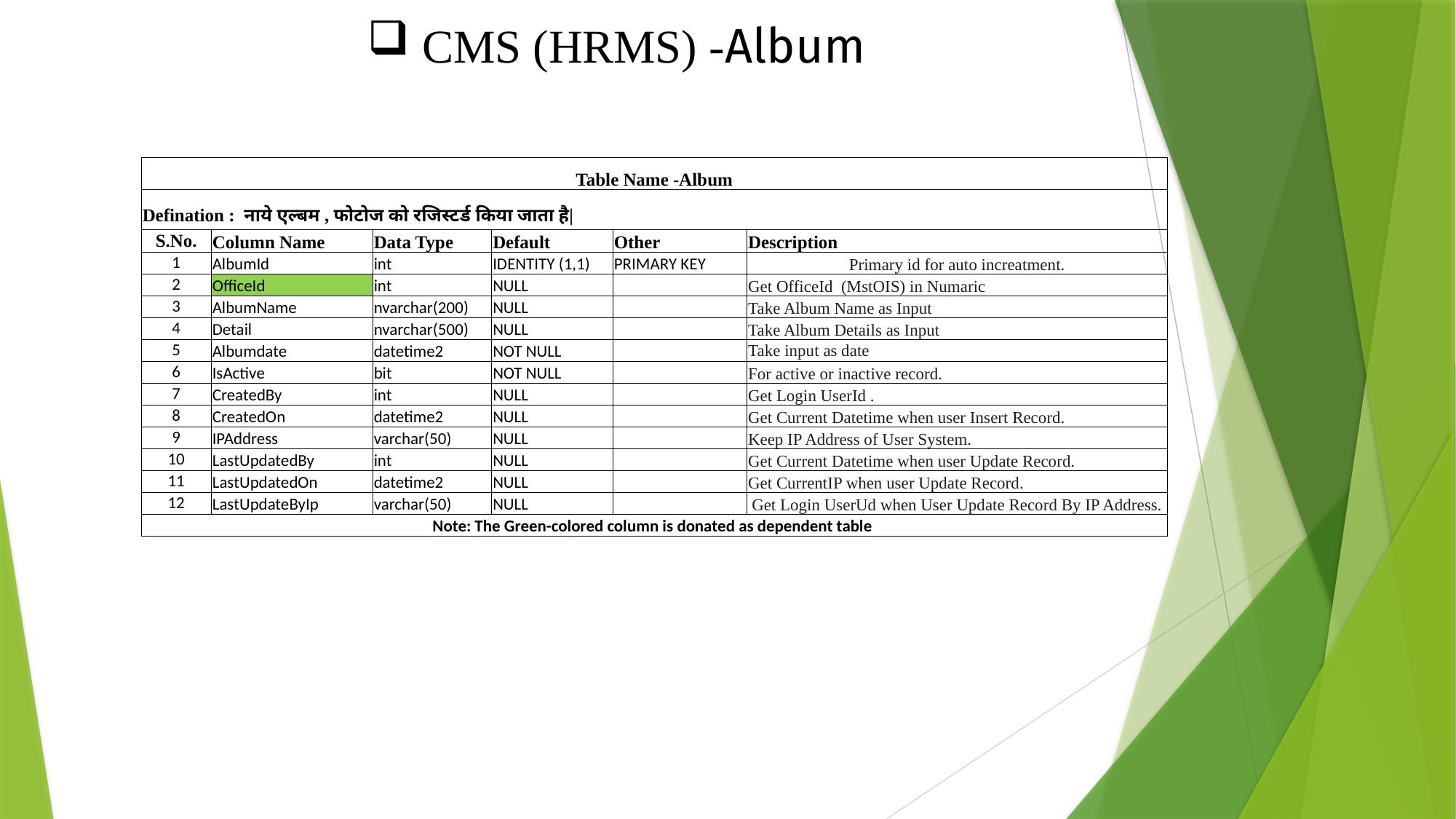

CMS (HRMS) -Album
| Table Name -Album |  |  |  |  |  |
| --- | --- | --- | --- | --- | --- |
| Defination : नाये एल्बम , फोटोज को रजिस्टर्ड किया जाता है| |  |  |  |  |  |
| S.No. | Column Name | Data Type | Default | Other | Description |
| 1 | AlbumId | int | IDENTITY (1,1) | PRIMARY KEY | Primary id for auto increatment. |
| 2 | OfficeId | int | NULL |  | Get OfficeId (MstOIS) in Numaric |
| 3 | AlbumName | nvarchar(200) | NULL |  | Take Album Name as Input |
| 4 | Detail | nvarchar(500) | NULL |  | Take Album Details as Input |
| 5 | Albumdate | datetime2 | NOT NULL |  | Take input as date |
| 6 | IsActive | bit | NOT NULL |  | For active or inactive record. |
| 7 | CreatedBy | int | NULL |  | Get Login UserId . |
| 8 | CreatedOn | datetime2 | NULL |  | Get Current Datetime when user Insert Record. |
| 9 | IPAddress | varchar(50) | NULL |  | Keep IP Address of User System. |
| 10 | LastUpdatedBy | int | NULL |  | Get Current Datetime when user Update Record. |
| 11 | LastUpdatedOn | datetime2 | NULL |  | Get CurrentIP when user Update Record. |
| 12 | LastUpdateByIp | varchar(50) | NULL |  | Get Login UserUd when User Update Record By IP Address. |
| Note: The Green-colored column is donated as dependent table |  |  |  |  |  |